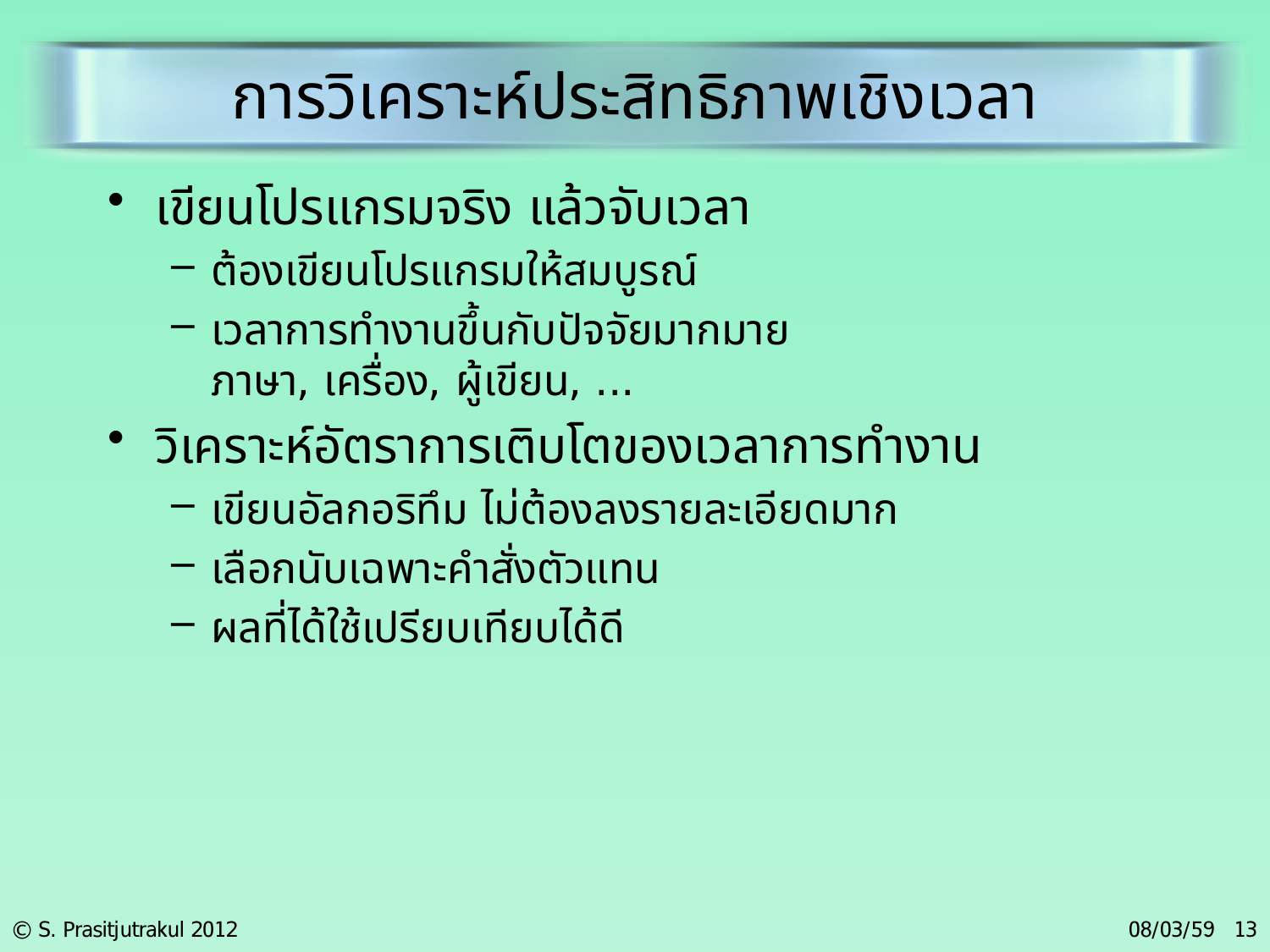

# การวิเคราะห์ประสิทธิภาพเชิงเวลา
เขียนโปรแกรมจริง แล้วจับเวลา
ต้องเขียนโปรแกรมให้สมบูรณ์
เวลาการทำงานขึ้นกับปัจจัยมากมาย
ภาษา, เครื่อง, ผู้เขียน, ...
วิเคราะห์อัตราการเติบโตของเวลาการทำงาน
เขียนอัลกอริทึม ไม่ต้องลงรายละเอียดมาก
เลือกนับเฉพาะคำสั่งตัวแทน
ผลที่ได้ใช้เปรียบเทียบได้ดี